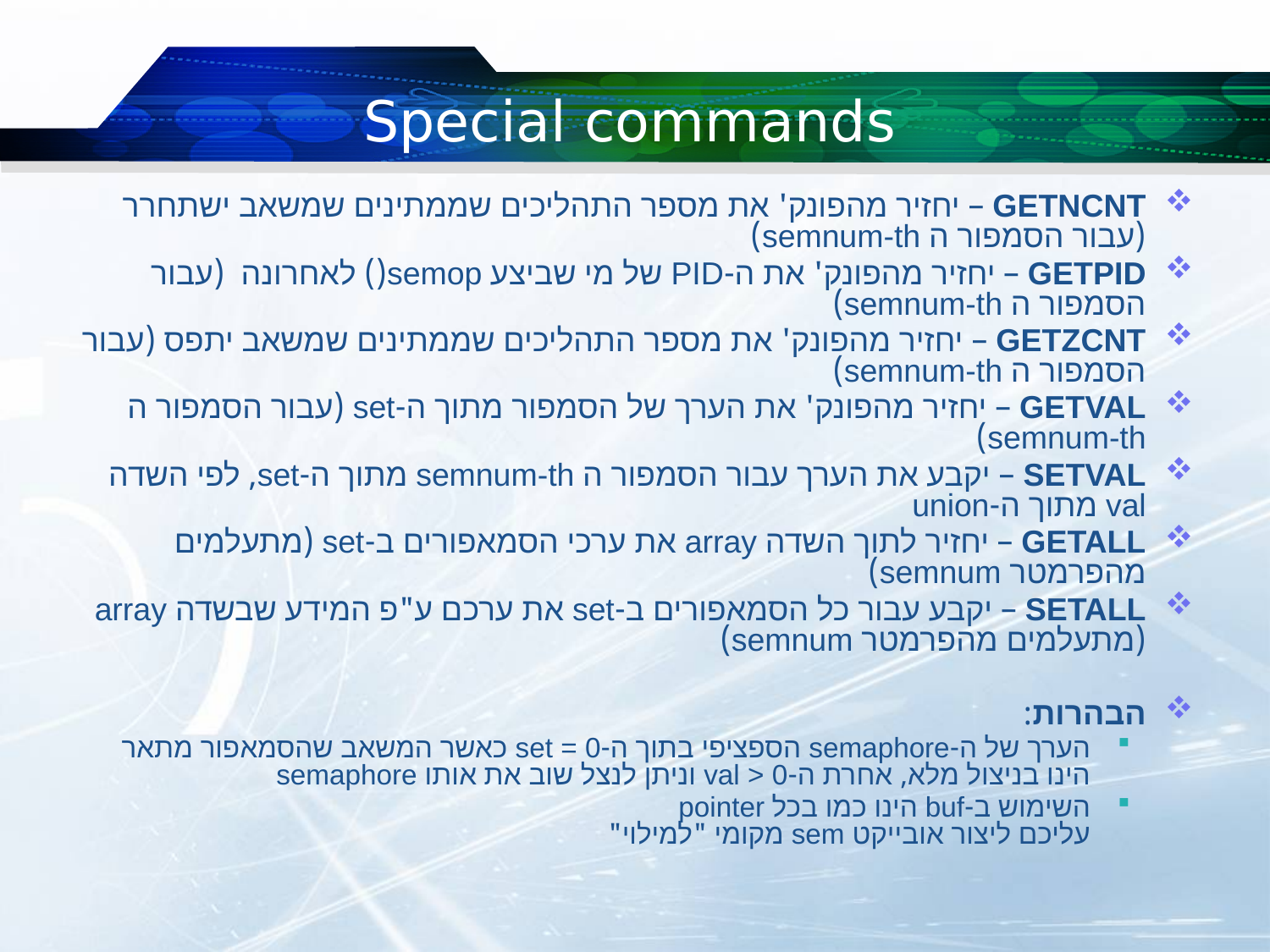

# Special commands
GETNCNT – יחזיר מהפונק' את מספר התהליכים שממתינים שמשאב ישתחרר (עבור הסמפור ה semnum-th)
GETPID – יחזיר מהפונק' את ה-PID של מי שביצע semop() לאחרונה  (עבור הסמפור ה semnum-th)
GETZCNT – יחזיר מהפונק' את מספר התהליכים שממתינים שמשאב יתפס (עבור הסמפור ה semnum-th)
GETVAL – יחזיר מהפונק' את הערך של הסמפור מתוך ה-set (עבור הסמפור ה semnum-th)
SETVAL – יקבע את הערך עבור הסמפור ה semnum-th מתוך ה-set, לפי השדה  val מתוך ה-union
GETALL – יחזיר לתוך השדה array את ערכי הסמאפורים ב-set (מתעלמים מהפרמטר semnum)
SETALL – יקבע עבור כל הסמאפורים ב-set את ערכם ע"פ המידע שבשדה array (מתעלמים מהפרמטר semnum)

הבהרות:
הערך של ה-semaphore הספציפי בתוך ה-set = 0 כאשר המשאב שהסמאפור מתאר הינו בניצול מלא, אחרת ה-val > 0 וניתן לנצל שוב את אותו semaphore
השימוש ב-buf הינו כמו בכל pointer
עליכם ליצור אובייקט sem מקומי "למילוי"